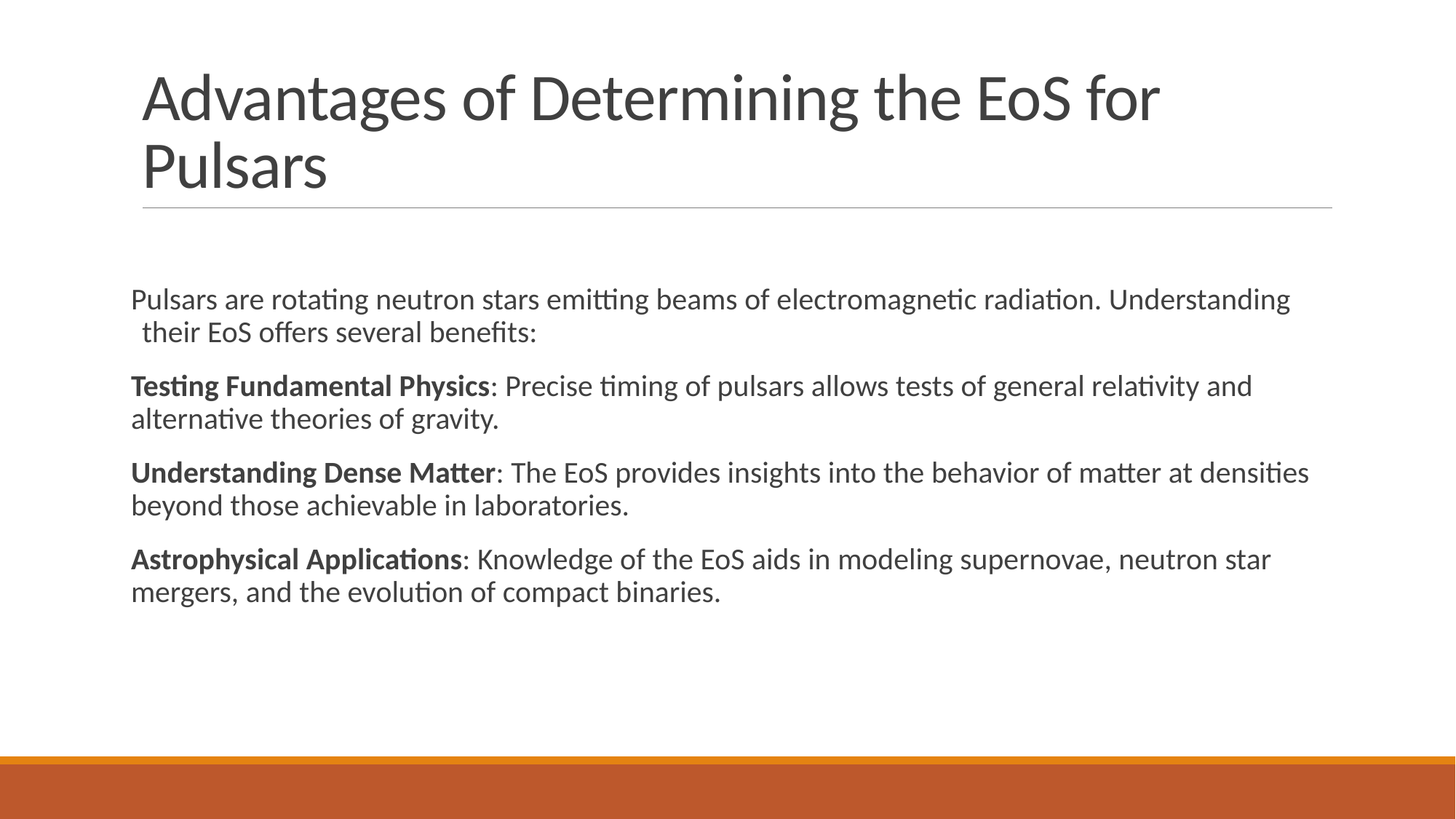

# Advantages of Determining the EoS for Pulsars

Pulsars are rotating neutron stars emitting beams of electromagnetic radiation. Understanding their EoS offers several benefits:
Testing Fundamental Physics: Precise timing of pulsars allows tests of general relativity and alternative theories of gravity.
Understanding Dense Matter: The EoS provides insights into the behavior of matter at densities beyond those achievable in laboratories.
Astrophysical Applications: Knowledge of the EoS aids in modeling supernovae, neutron star mergers, and the evolution of compact binaries.